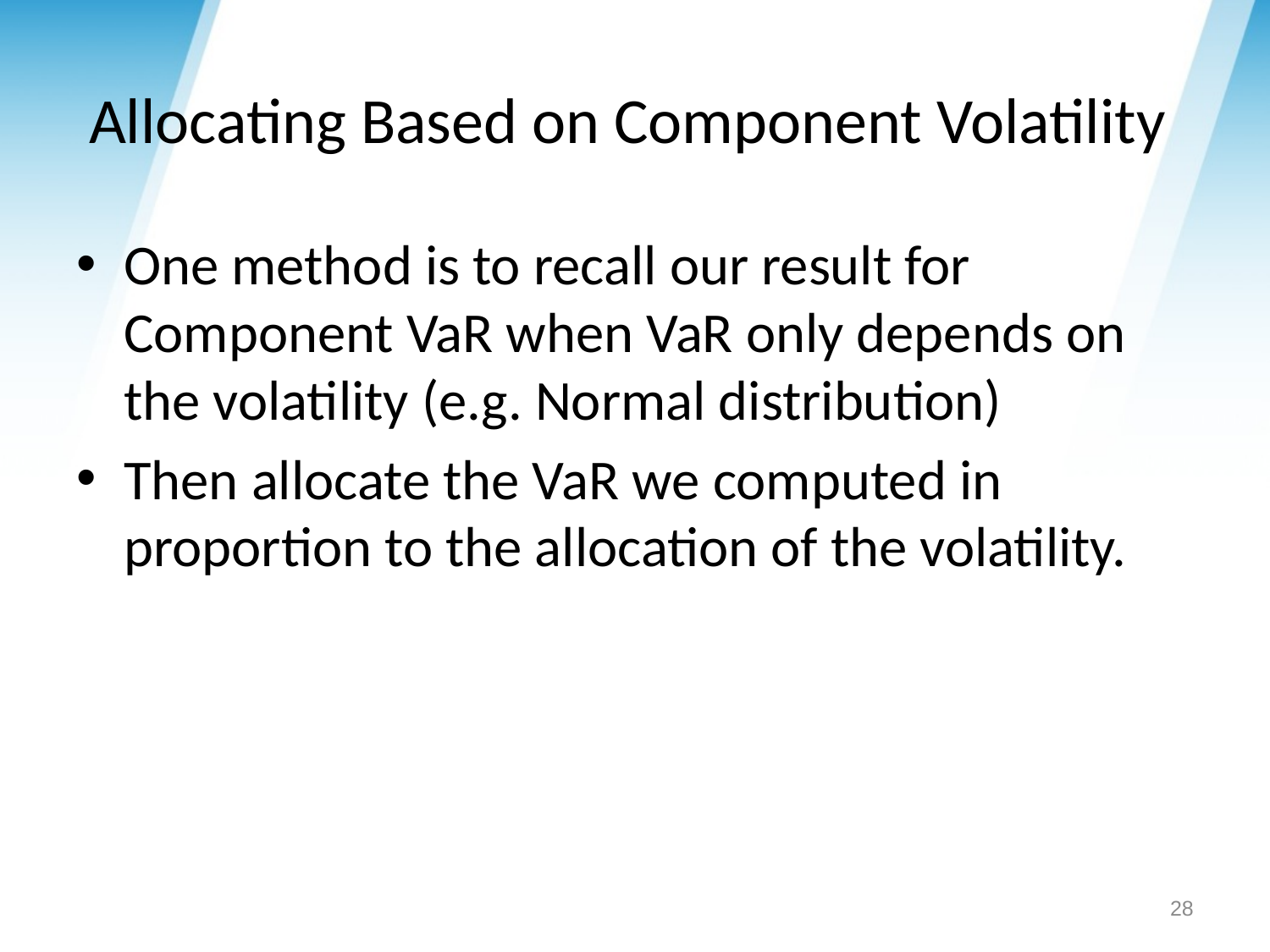

# Allocating Based on Component Volatility
One method is to recall our result for Component VaR when VaR only depends on the volatility (e.g. Normal distribution)
Then allocate the VaR we computed in proportion to the allocation of the volatility.
28